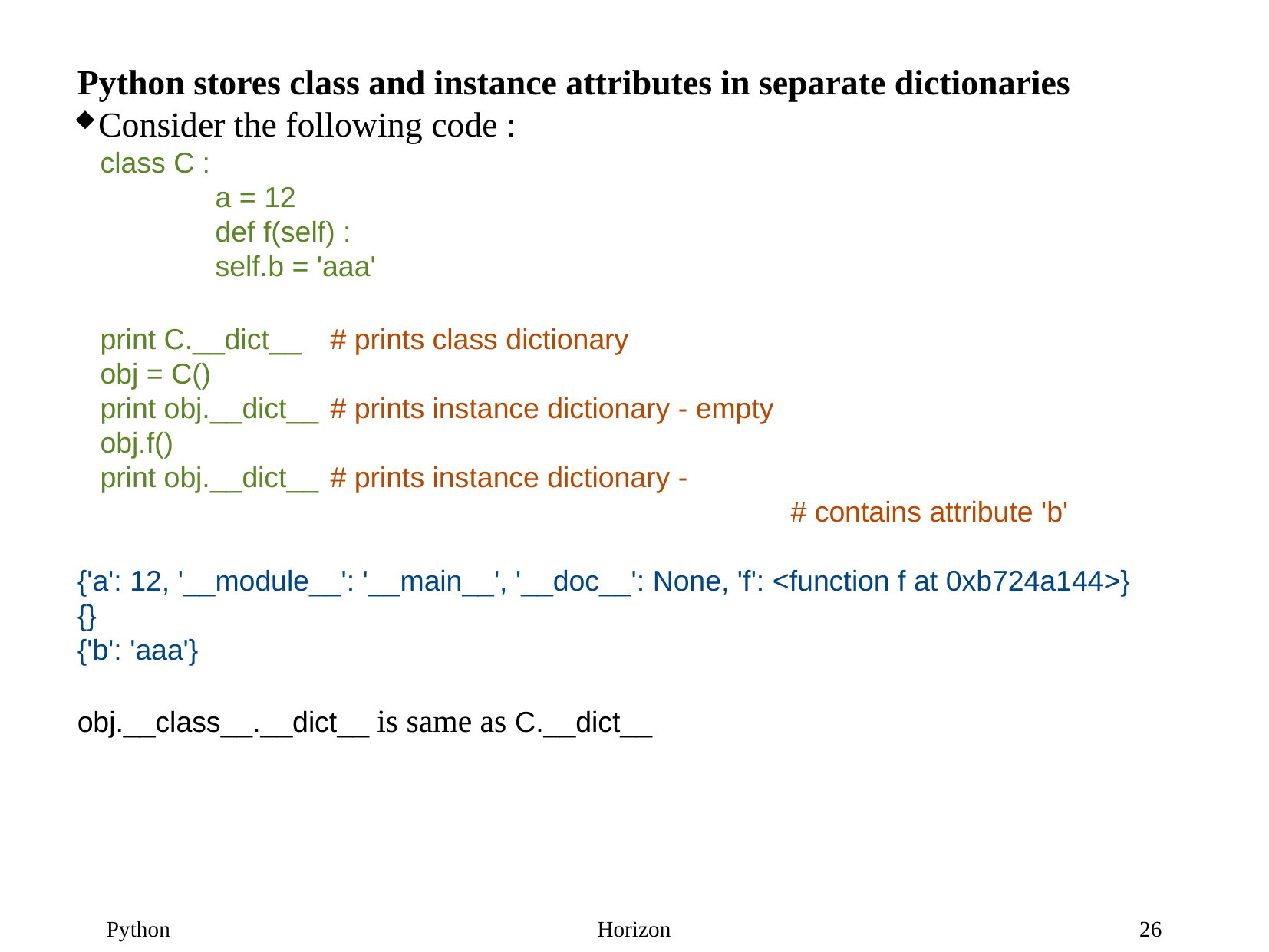

Python stores class and instance attributes in separate dictionaries
Consider the following code :
	class C :
		a = 12
	   	def f(self) :
       	self.b = 'aaa'

	print C.__dict__  	# prints class dictionary
	obj = C()
	print obj.__dict__	# prints instance dictionary - empty
	obj.f()
	print obj.__dict__	# prints instance dictionary -
							# contains attribute 'b'

{'a': 12, '__module__': '__main__', '__doc__': None, 'f': <function f at 0xb724a144>}
{}
{'b': 'aaa'}

obj.__class__.__dict__ is same as C.__dict__

26
Python
Horizon